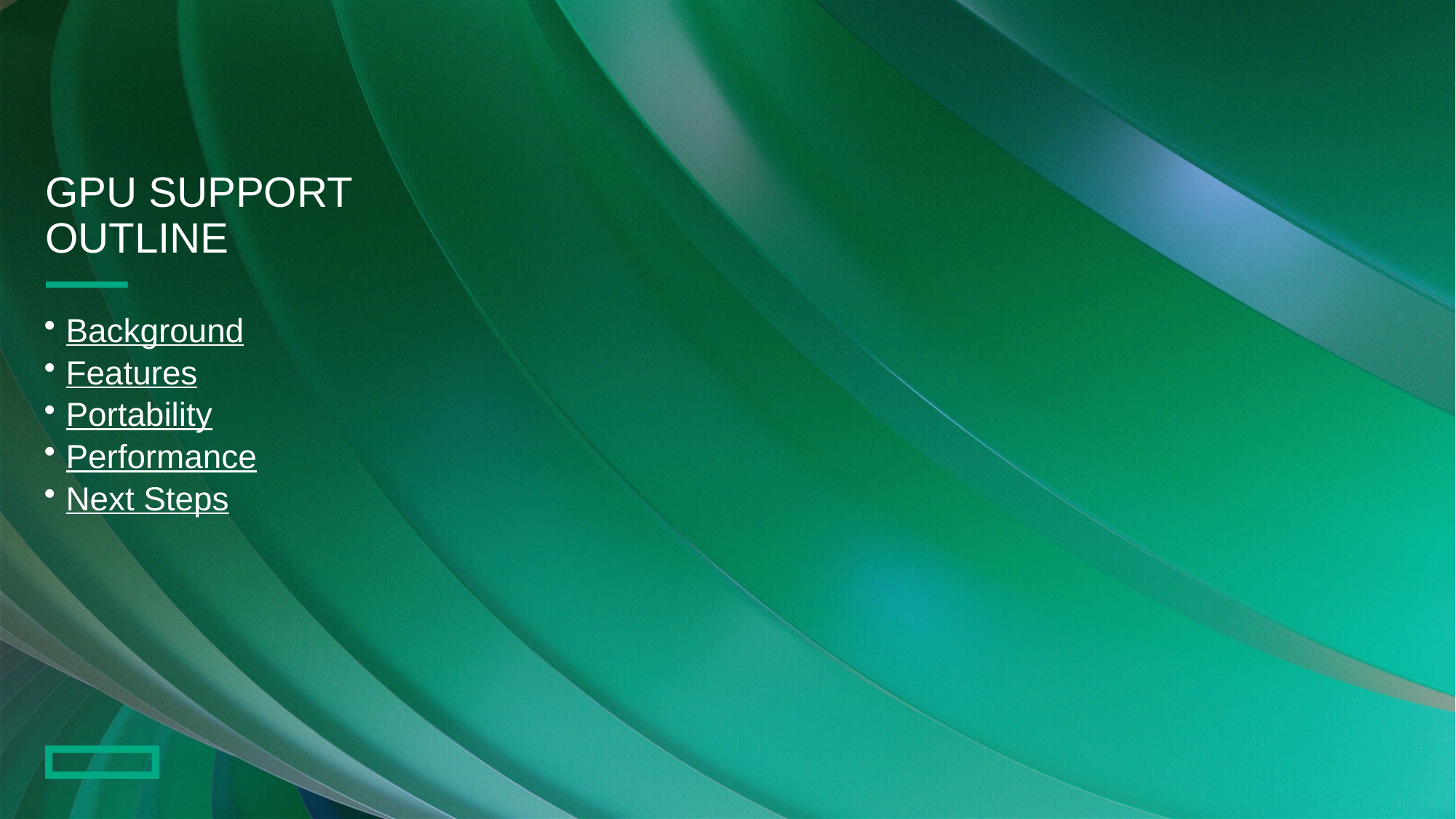

# GPU Support Outline
Background
Features
Portability
Performance
Next Steps